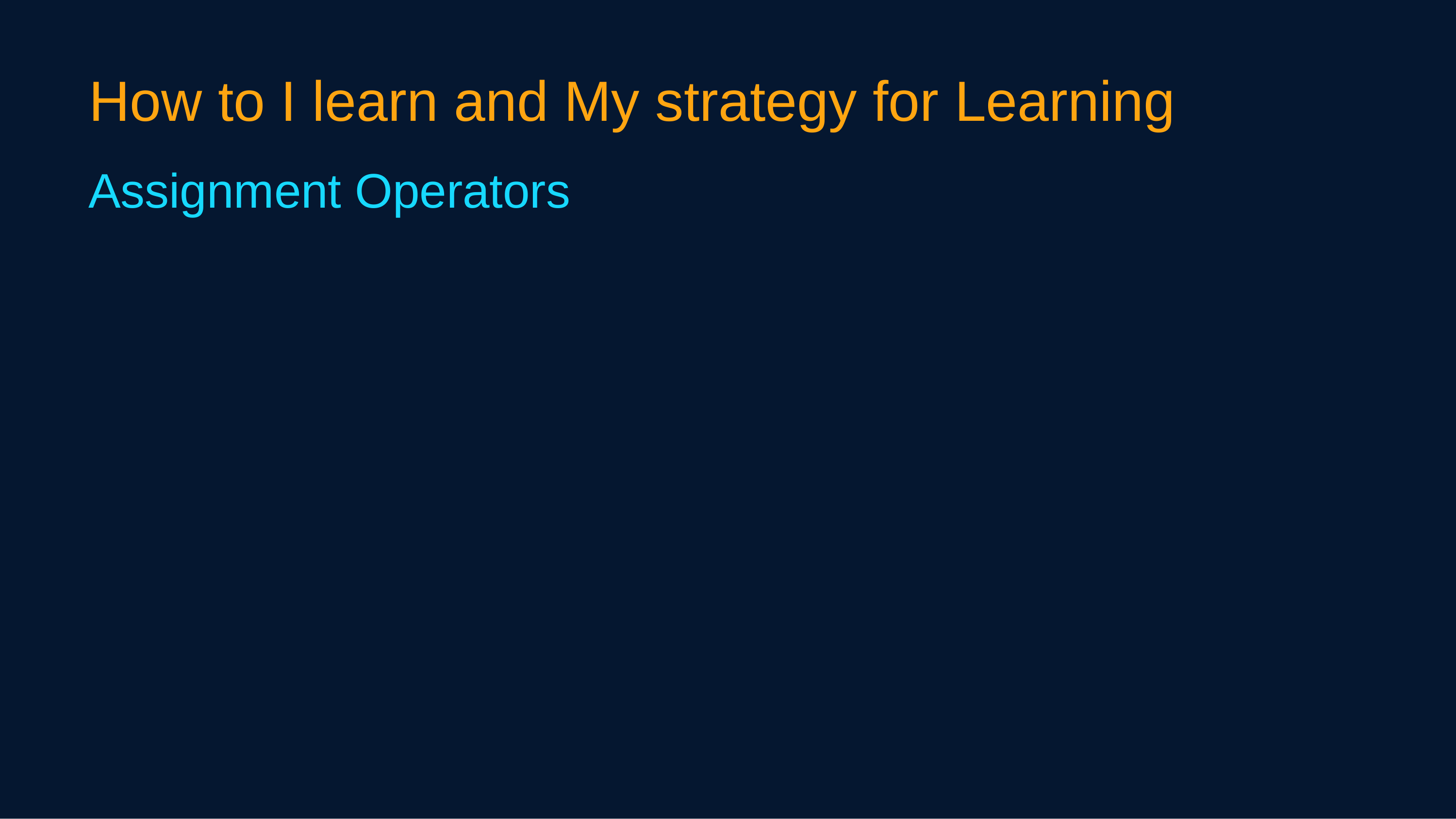

How to I learn and My strategy for Learning
Assignment Operators